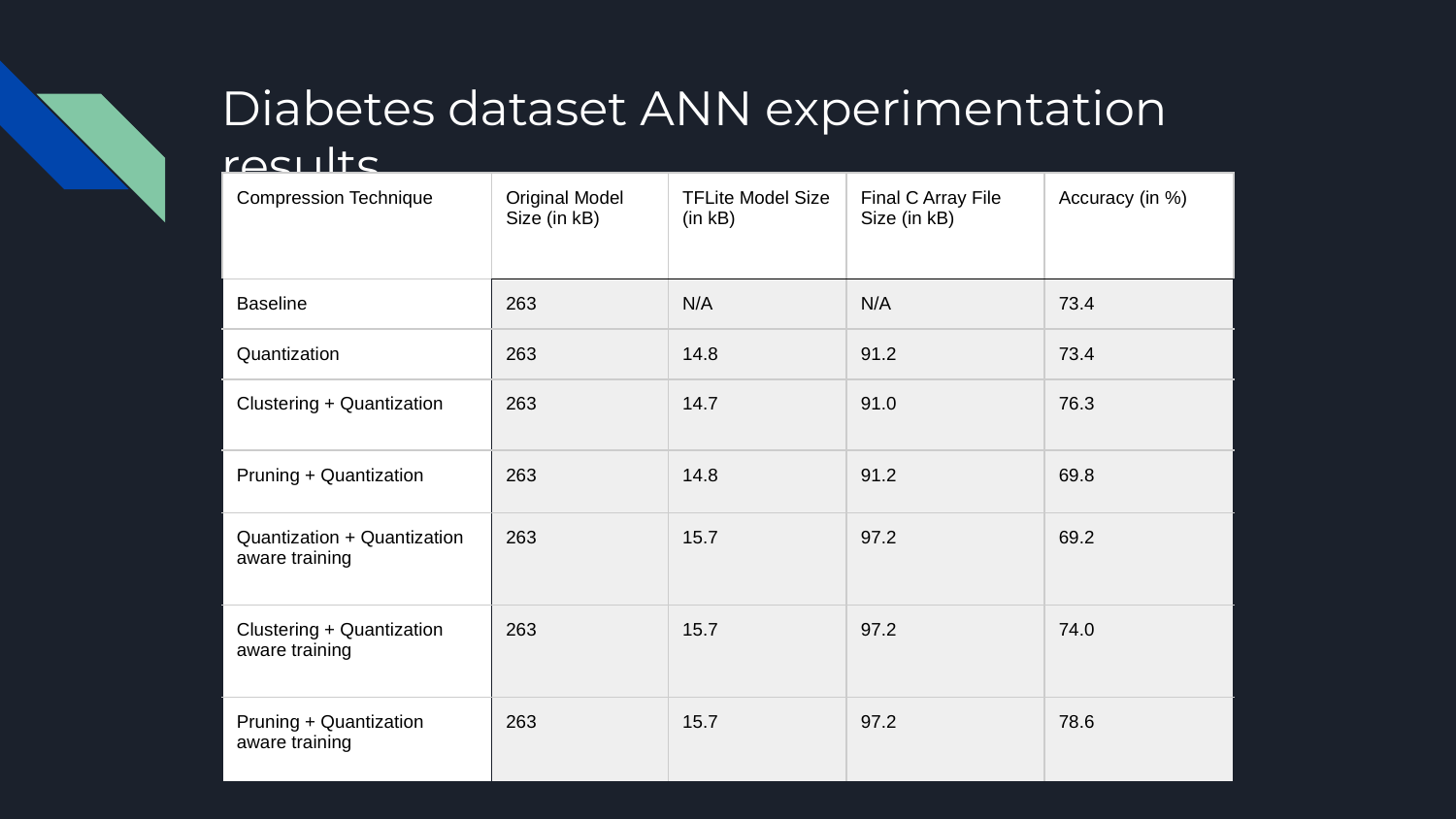

# Diabetes dataset ANN experimentation results
| Compression Technique | Original Model Size (in kB) | TFLite Model Size (in kB) | Final C Array File Size (in kB) | Accuracy (in %) |
| --- | --- | --- | --- | --- |
| Baseline | 263 | N/A | N/A | 73.4 |
| Quantization | 263 | 14.8 | 91.2 | 73.4 |
| Clustering + Quantization | 263 | 14.7 | 91.0 | 76.3 |
| Pruning + Quantization | 263 | 14.8 | 91.2 | 69.8 |
| Quantization + Quantization aware training | 263 | 15.7 | 97.2 | 69.2 |
| Clustering + Quantization aware training | 263 | 15.7 | 97.2 | 74.0 |
| Pruning + Quantization aware training | 263 | 15.7 | 97.2 | 78.6 |